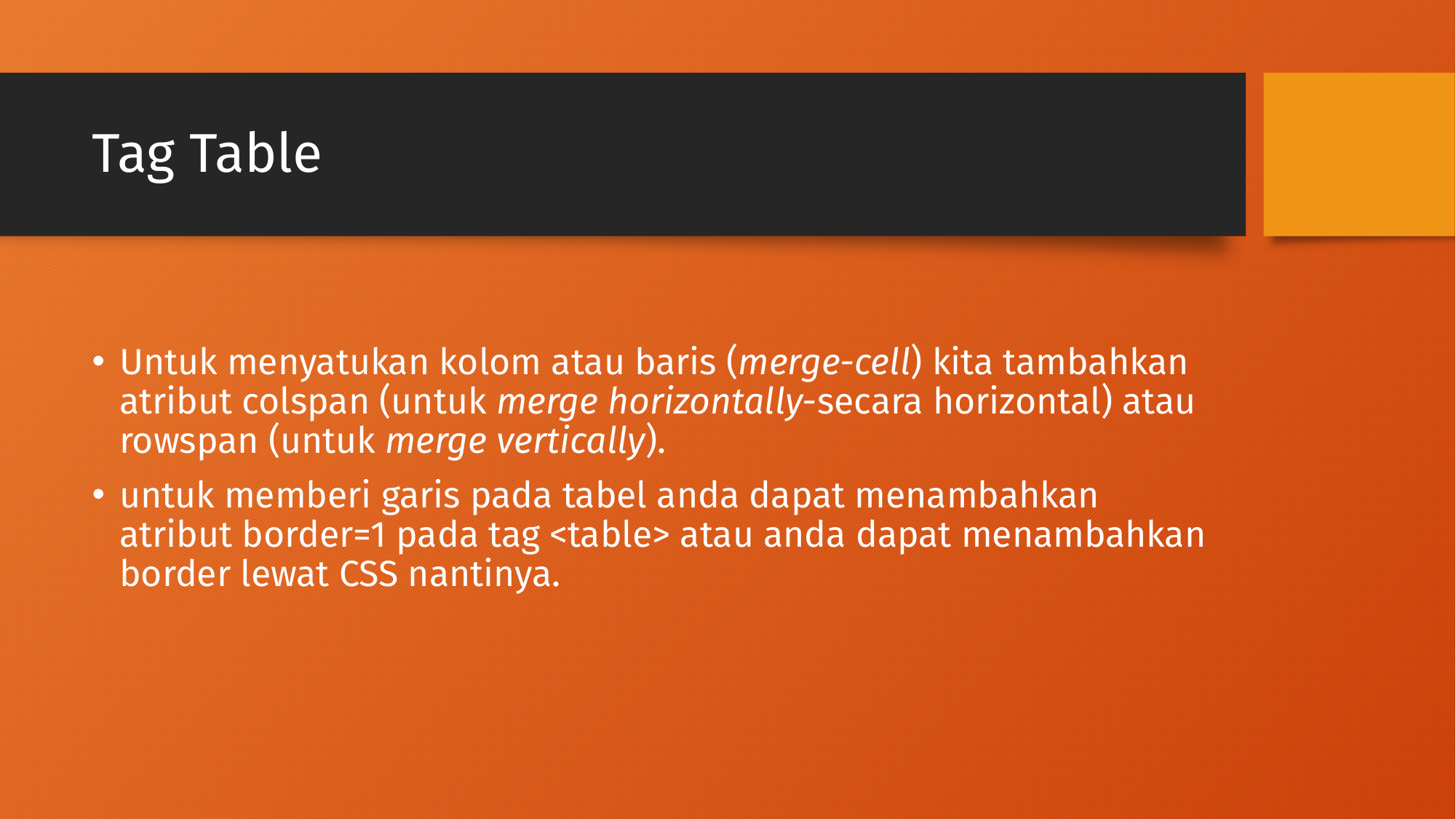

# Tag Table

Untuk menyatukan kolom atau baris (merge-cell) kita tambahkan atribut colspan (untuk merge horizontally-secara horizontal) atau rowspan (untuk merge vertically).
untuk memberi garis pada tabel anda dapat menambahkan atribut border=1 pada tag <table> atau anda dapat menambahkan border lewat CSS nantinya.